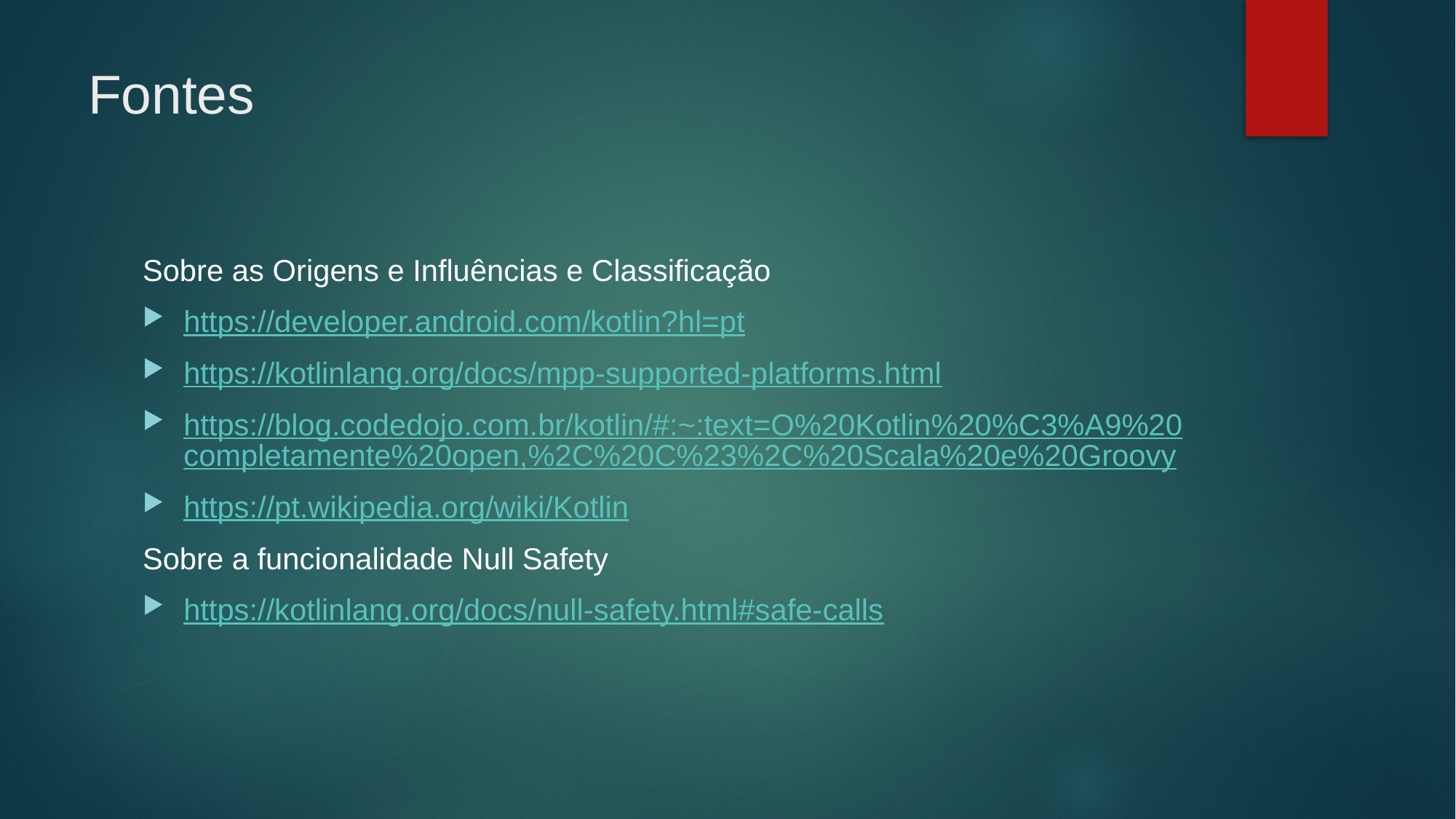

# Fontes
Sobre as Origens e Influências e Classificação
https://developer.android.com/kotlin?hl=pt
https://kotlinlang.org/docs/mpp-supported-platforms.html
https://blog.codedojo.com.br/kotlin/#:~:text=O%20Kotlin%20%C3%A9%20completamente%20open,%2C%20C%23%2C%20Scala%20e%20Groovy
https://pt.wikipedia.org/wiki/Kotlin
Sobre a funcionalidade Null Safety
https://kotlinlang.org/docs/null-safety.html#safe-calls